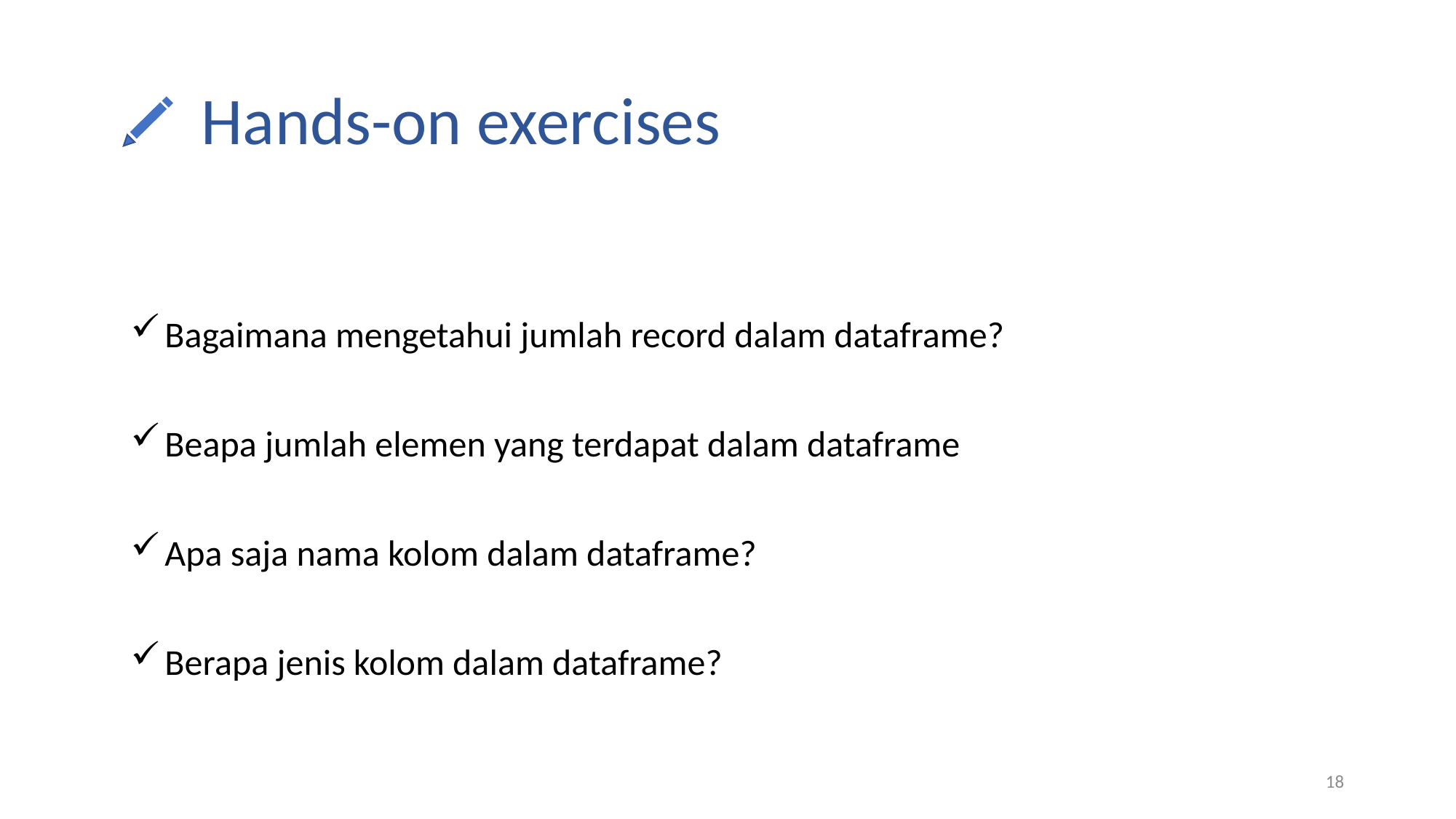

# Hands-on exercises

Bagaimana mengetahui jumlah record dalam dataframe?
Beapa jumlah elemen yang terdapat dalam dataframe
Apa saja nama kolom dalam dataframe?
Berapa jenis kolom dalam dataframe?
18